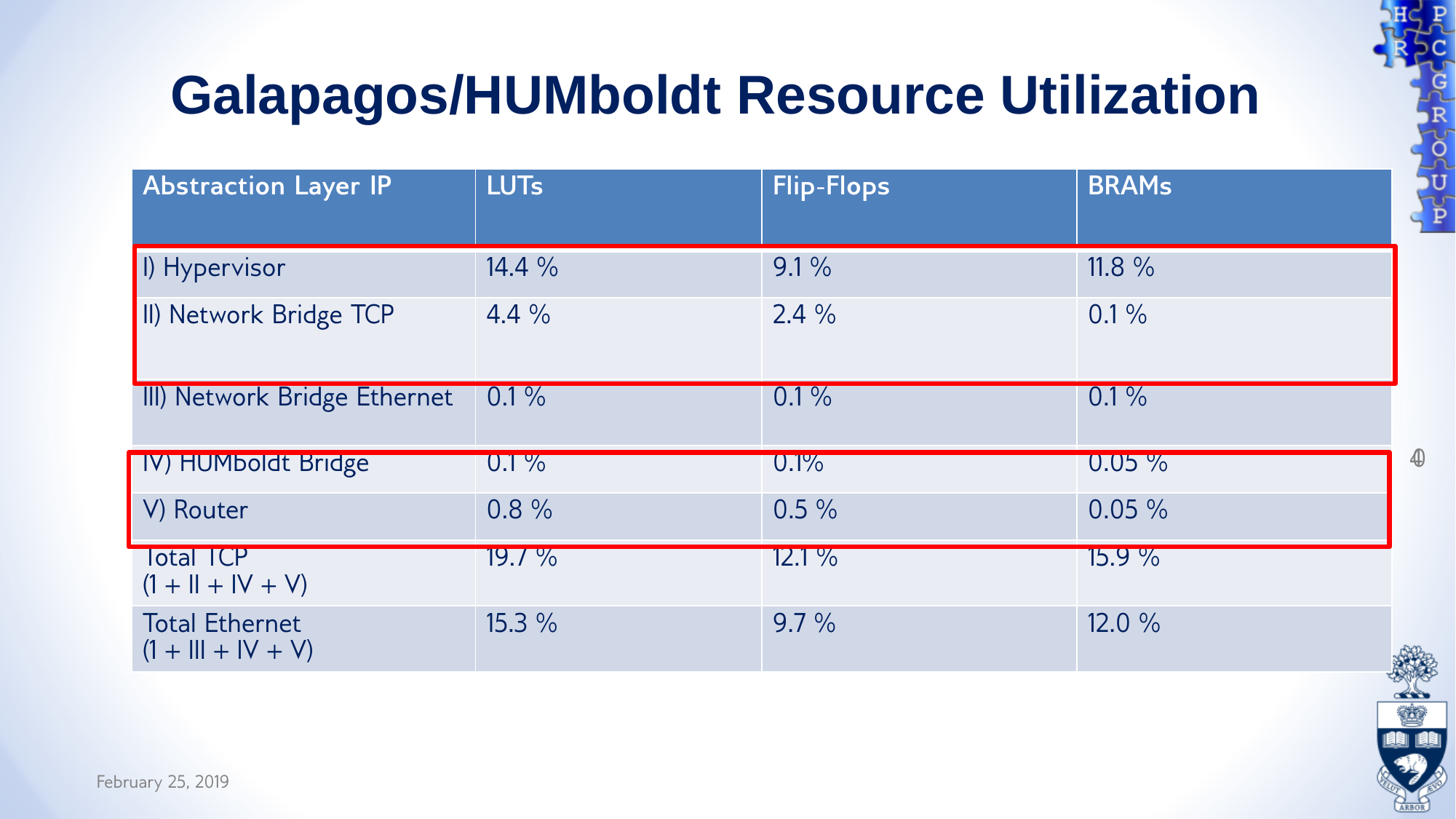

# Galapagos/HUMboldt Resource Utilization
| Abstraction Layer IP | LUTs | Flip-Flops | BRAMs |
| --- | --- | --- | --- |
| I) Hypervisor | 14.4 % | 9.1 % | 11.8 % |
| II) Network Bridge TCP | 4.4 % | 2.4 % | 0.1 % |
| III) Network Bridge Ethernet | 0.1 % | 0.1 % | 0.1 % |
| IV) HUMboldt Bridge | 0.1 % | 0.1% | 0.05 % |
| V) Router | 0.8 % | 0.5 % | 0.05 % |
| Total TCP (1 + II + IV + V) | 19.7 % | 12.1 % | 15.9 % |
| Total Ethernet (1 + III + IV + V) | 15.3 % | 9.7 % | 12.0 % |

40

February 25, 2019